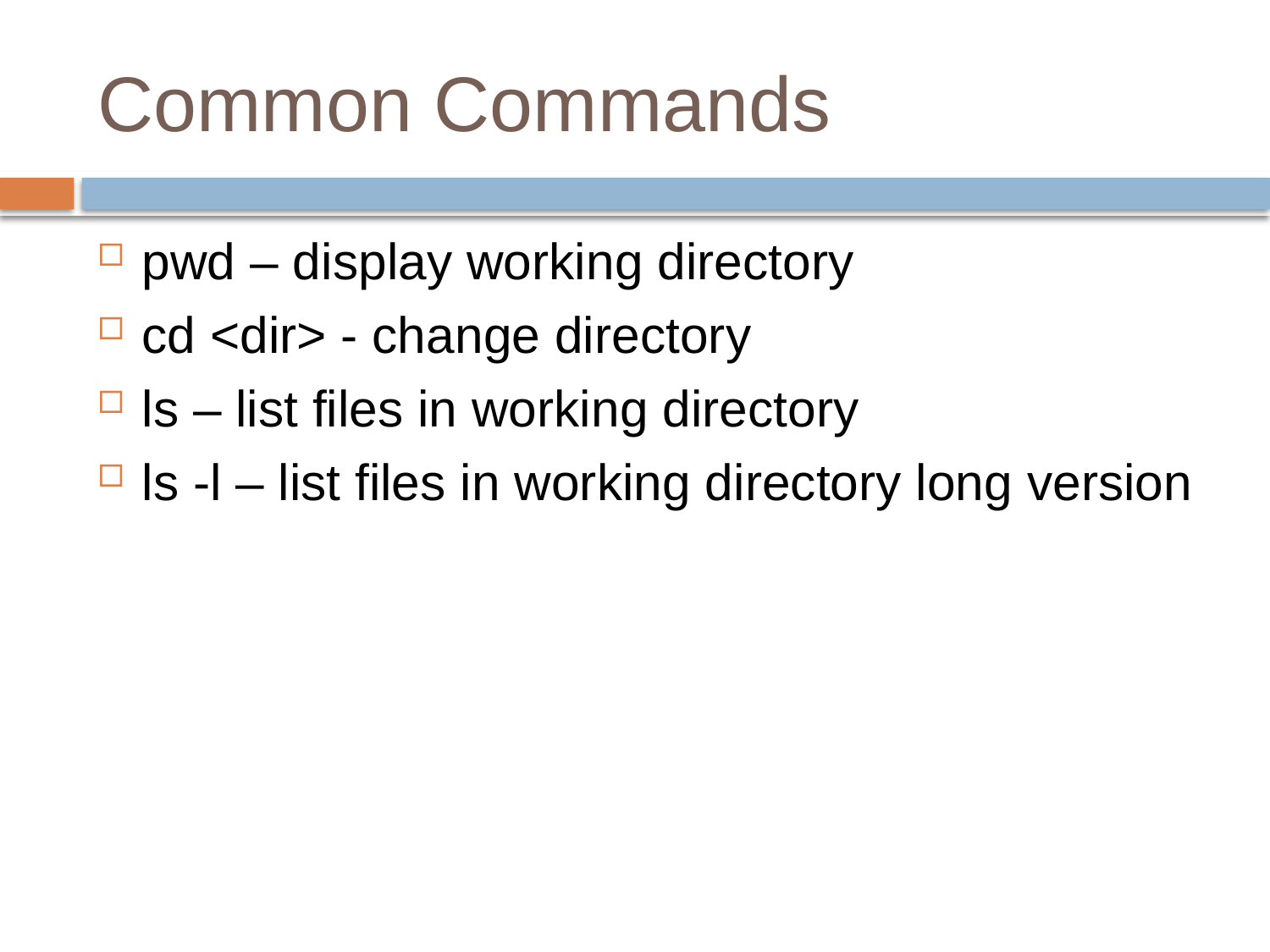

# Common Commands
pwd – display working directory
cd <dir> - change directory
ls – list files in working directory
ls -l – list files in working directory long version